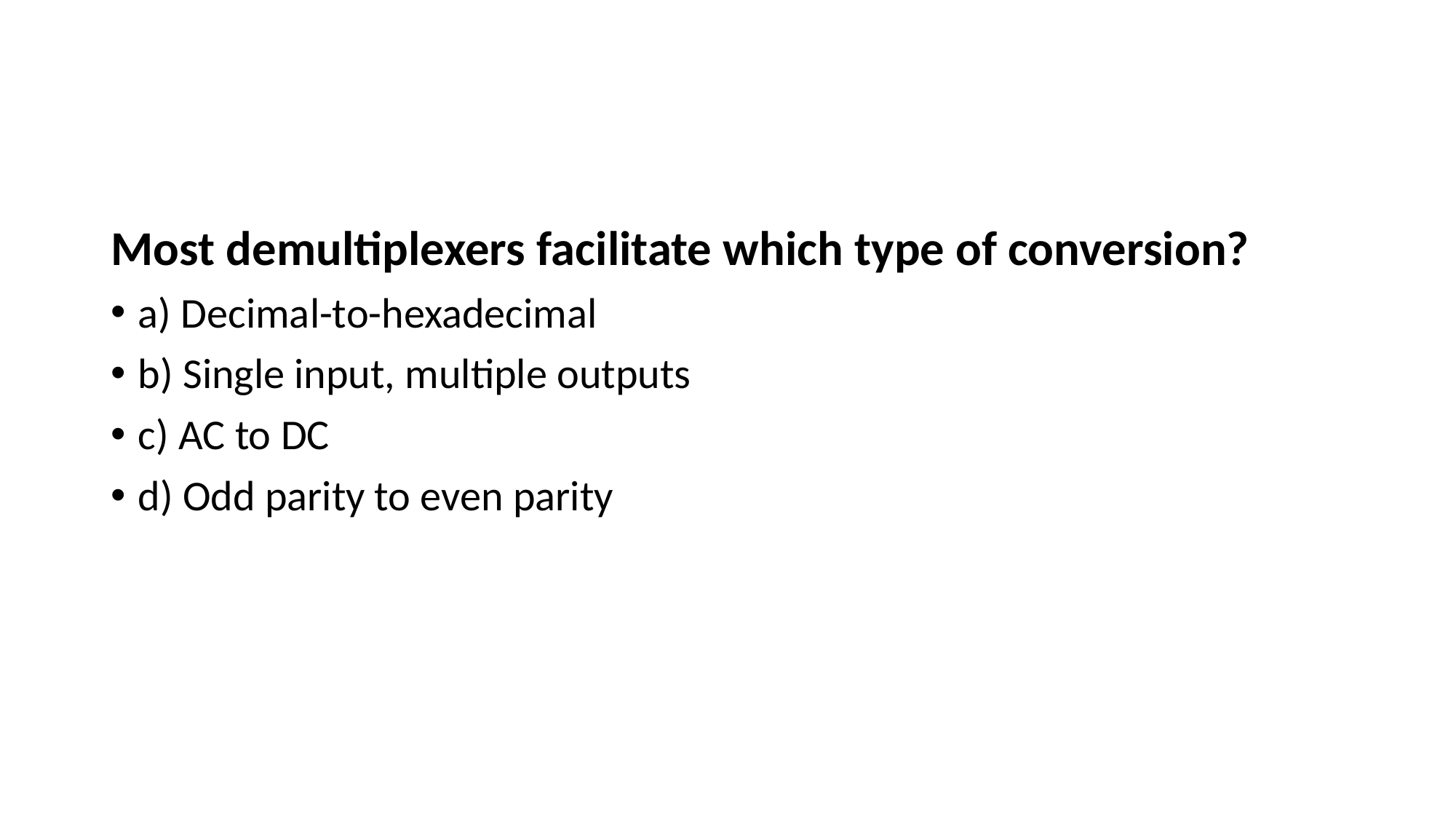

#
Most demultiplexers facilitate which type of conversion?
a) Decimal-to-hexadecimal
b) Single input, multiple outputs
c) AC to DC
d) Odd parity to even parity